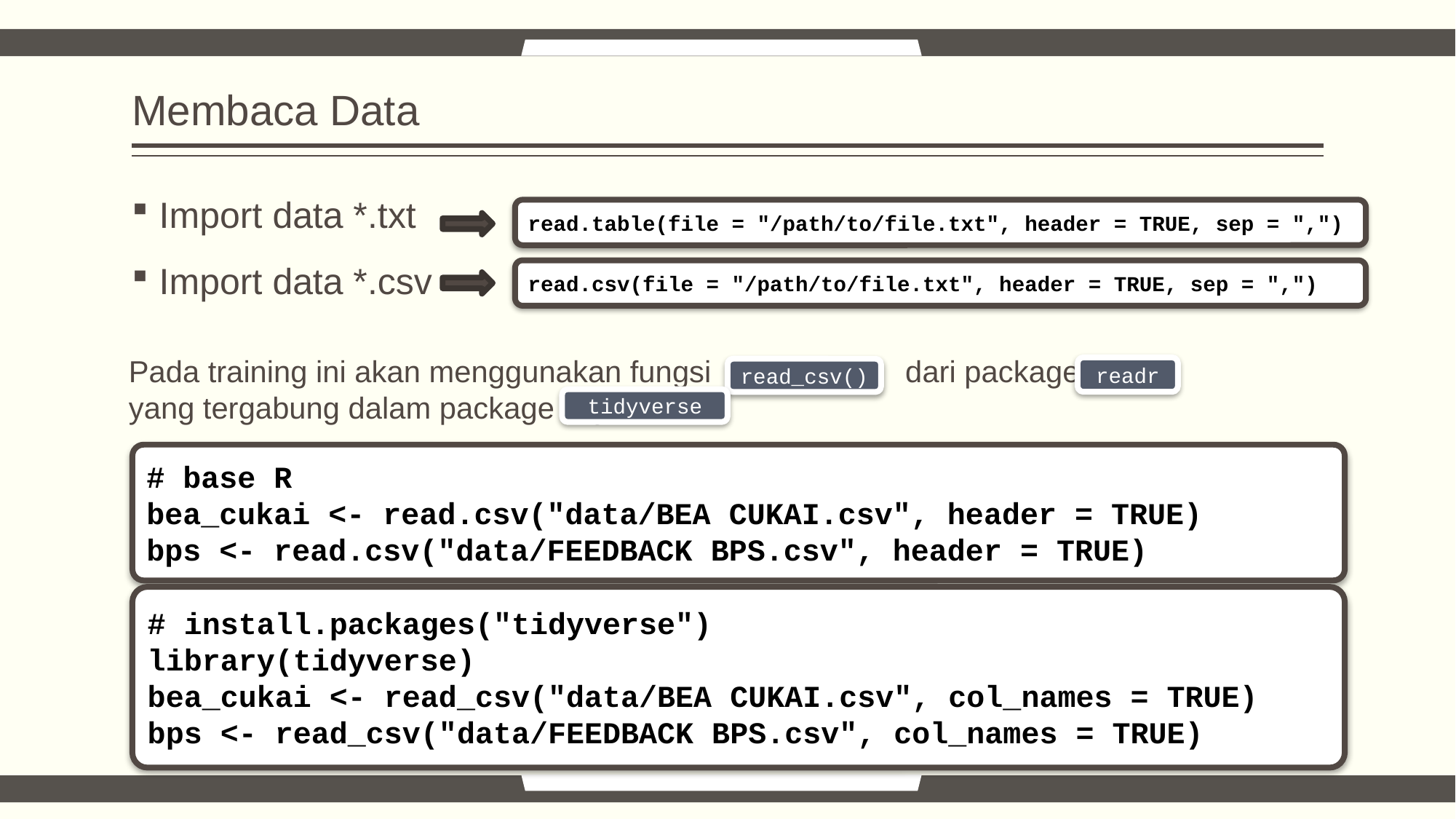

# Membaca Data
Import data *.txt
Import data *.csv
read.table(file = "/path/to/file.txt", header = TRUE, sep = ",")

read.csv(file = "/path/to/file.txt", header = TRUE, sep = ",")

Pada training ini akan menggunakan fungsi   read_csv()   dari package readr      yang tergabung dalam package tidyverse
readr
read_csv()
tidyverse
# base R
bea_cukai <- read.csv("data/BEA CUKAI.csv", header = TRUE)
bps <- read.csv("data/FEEDBACK BPS.csv", header = TRUE)
# install.packages("tidyverse")
library(tidyverse)
bea_cukai <- read_csv("data/BEA CUKAI.csv", col_names = TRUE)
bps <- read_csv("data/FEEDBACK BPS.csv", col_names = TRUE)